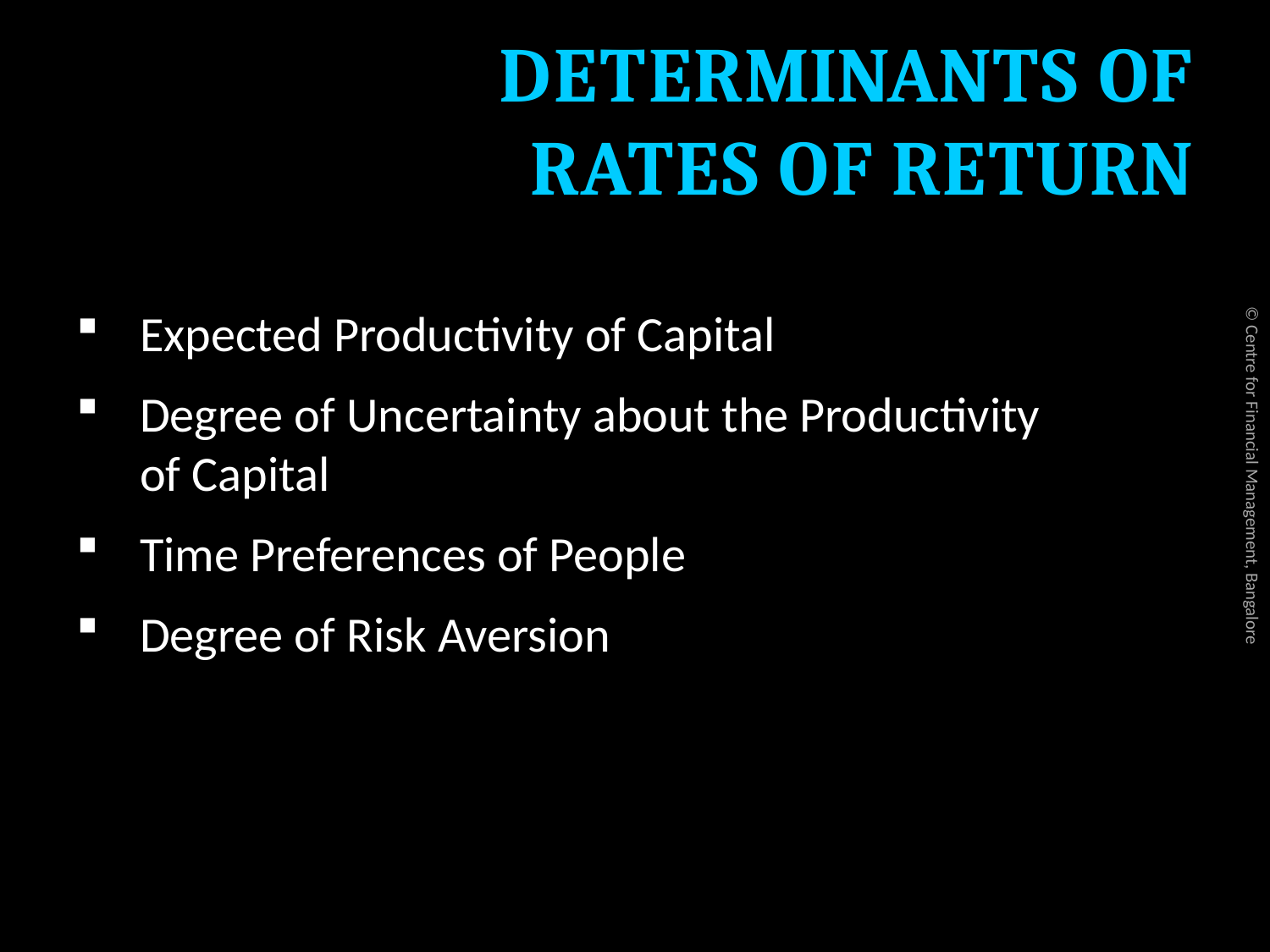

# DETERMINANTS OF RATES OF RETURN
Expected Productivity of Capital
Degree of Uncertainty about the Productivity of Capital
Time Preferences of People
Degree of Risk Aversion